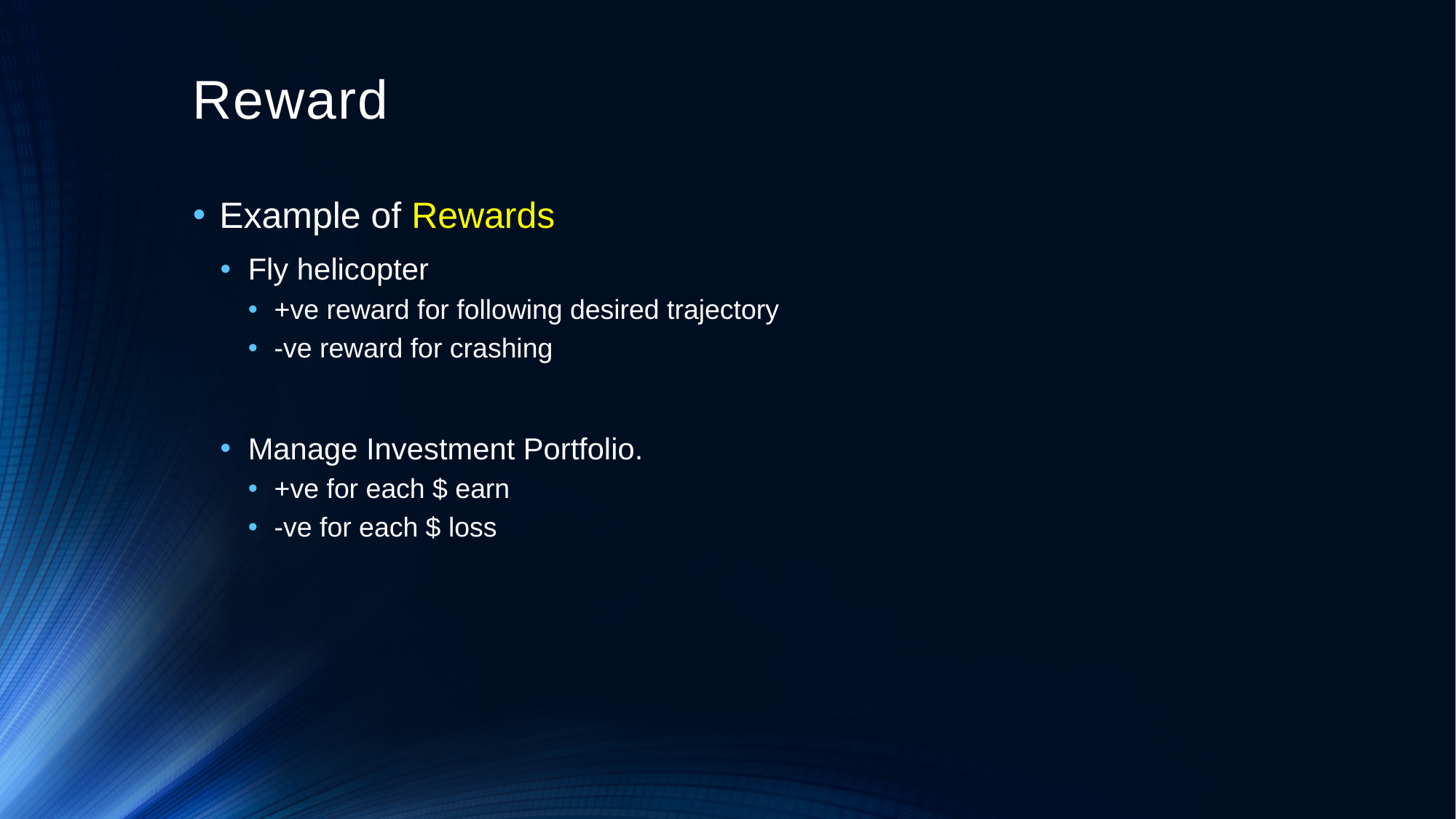

# Reward
Example of Rewards
Fly helicopter
+ve reward for following desired trajectory
-ve reward for crashing

Manage Investment Portfolio.
+ve for each $ earn
-ve for each $ loss